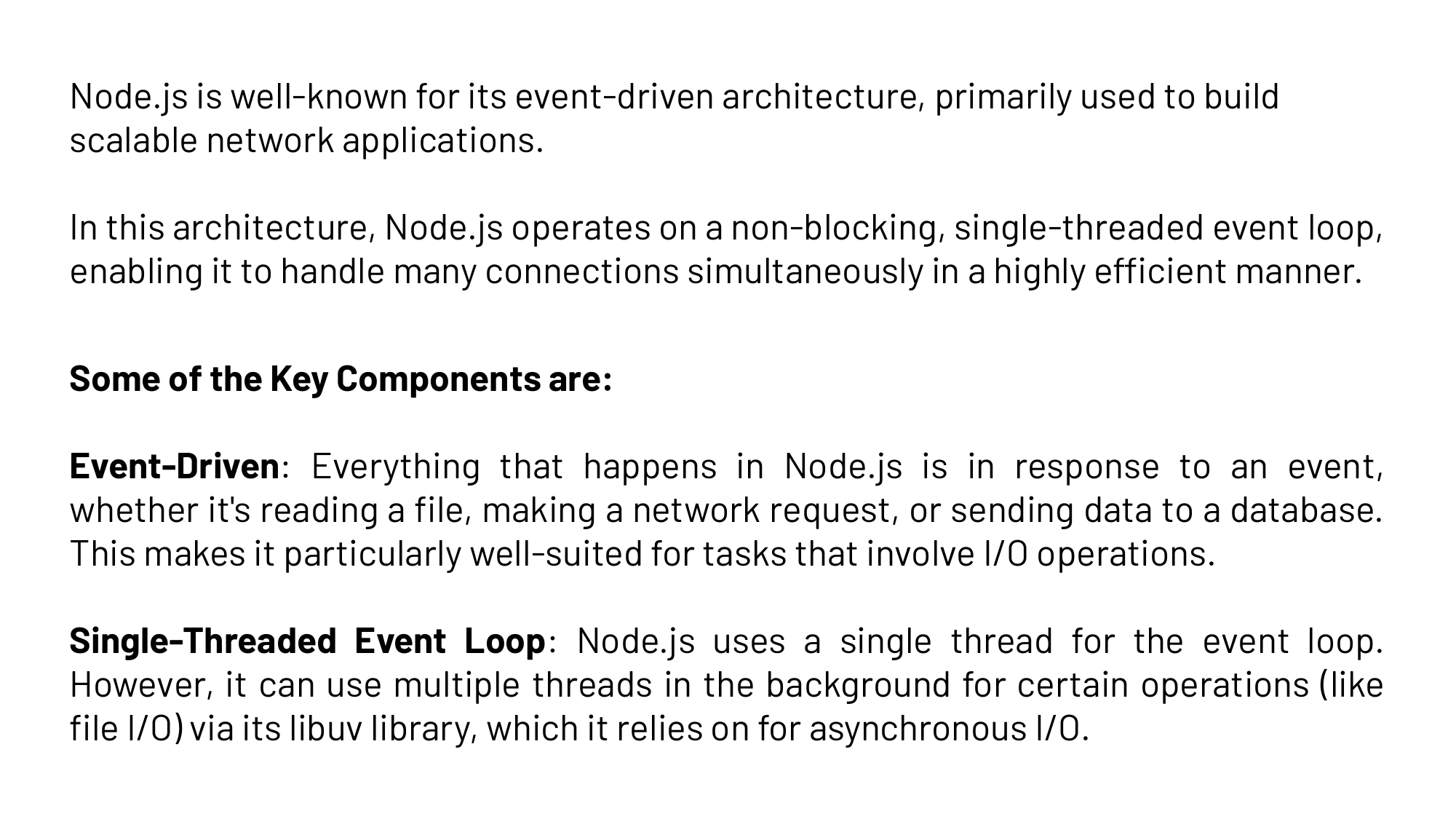

Node.js is well-known for its event-driven architecture, primarily used to build scalable network applications.

In this architecture, Node.js operates on a non-blocking, single-threaded event loop, enabling it to handle many connections simultaneously in a highly efficient manner.
Some of the Key Components are:

Event-Driven: Everything that happens in Node.js is in response to an event, whether it's reading a file, making a network request, or sending data to a database. This makes it particularly well-suited for tasks that involve I/O operations.

Single-Threaded Event Loop: Node.js uses a single thread for the event loop. However, it can use multiple threads in the background for certain operations (like file I/O) via its libuv library, which it relies on for asynchronous I/O.